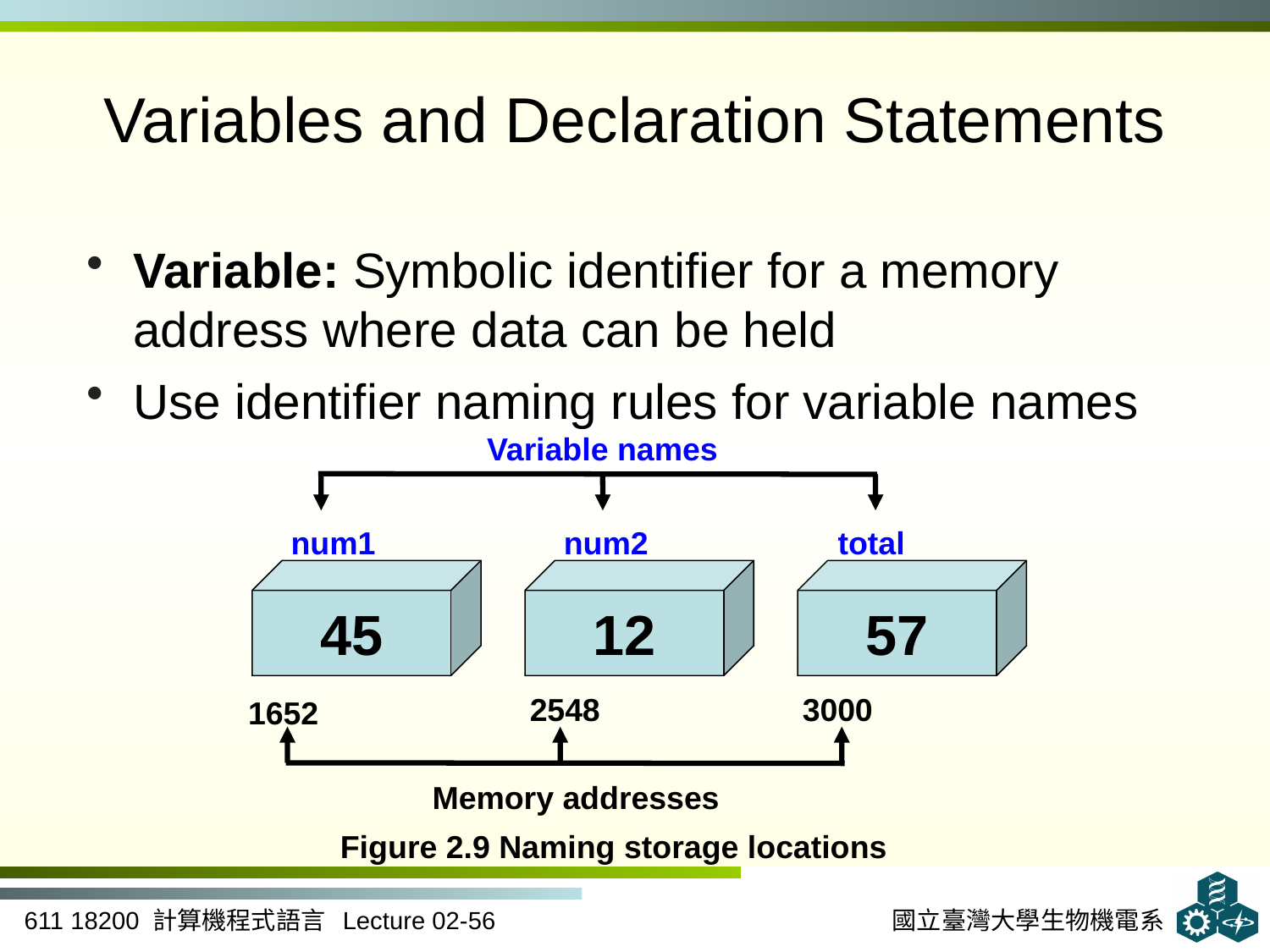

# Variables and Declaration Statements
Variable: Symbolic identifier for a memory address where data can be held
Use identifier naming rules for variable names

Variable names

num1
num2
total
45
12
57
2548
3000
1652

Memory addresses
Figure 2.9 Naming storage locations